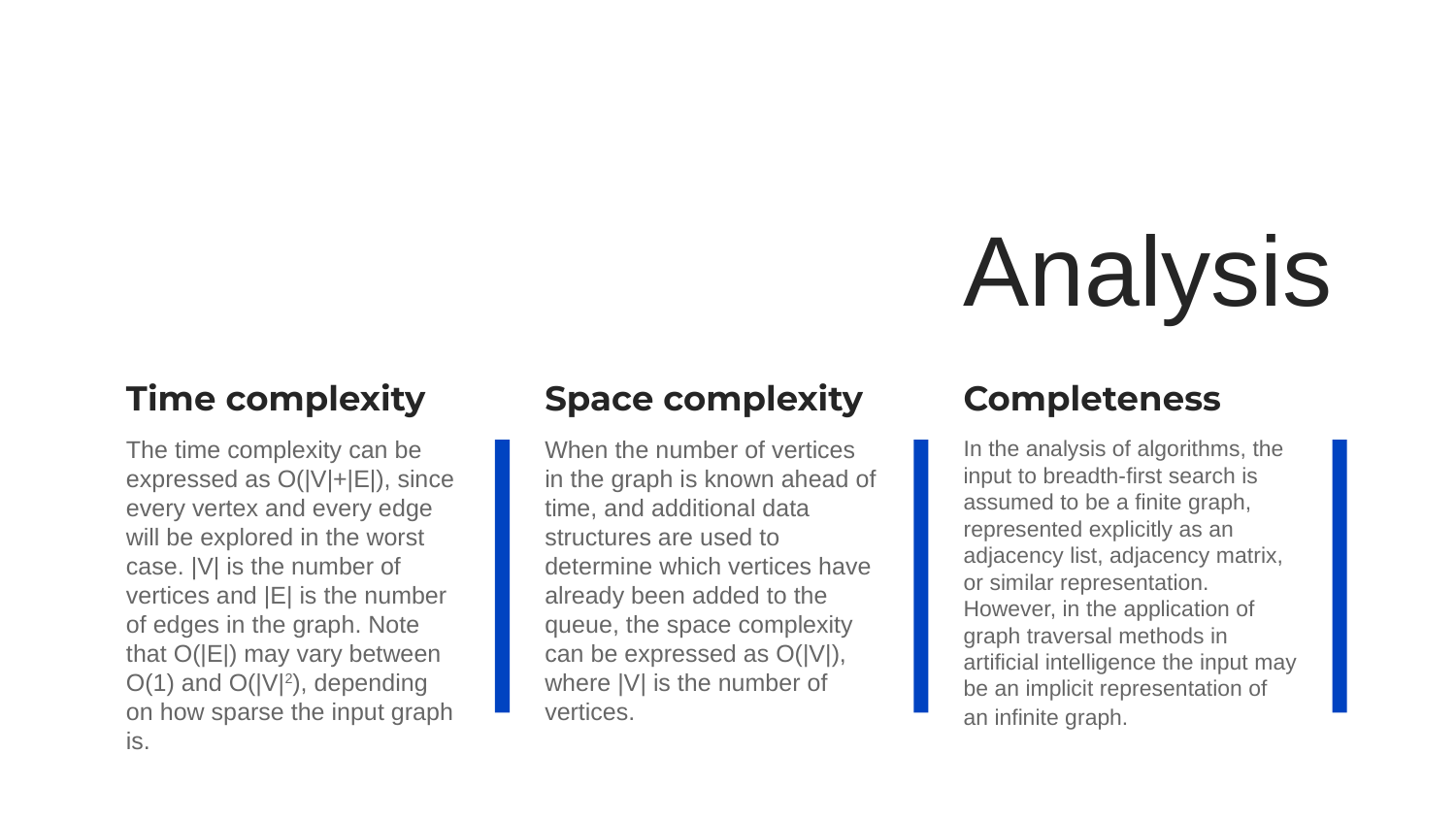

# Analysis
Time complexity
Space complexity
Completeness
The time complexity can be expressed as O(|V|+|E|), since every vertex and every edge will be explored in the worst case. |V| is the number of vertices and |E| is the number of edges in the graph. Note that O(|E|) may vary between O(1) and O(|V|2), depending on how sparse the input graph is.
When the number of vertices in the graph is known ahead of time, and additional data structures are used to determine which vertices have already been added to the queue, the space complexity can be expressed as O(|V|), where |V| is the number of vertices.
In the analysis of algorithms, the input to breadth-first search is assumed to be a finite graph, represented explicitly as an adjacency list, adjacency matrix, or similar representation. However, in the application of graph traversal methods in artificial intelligence the input may be an implicit representation of an infinite graph.